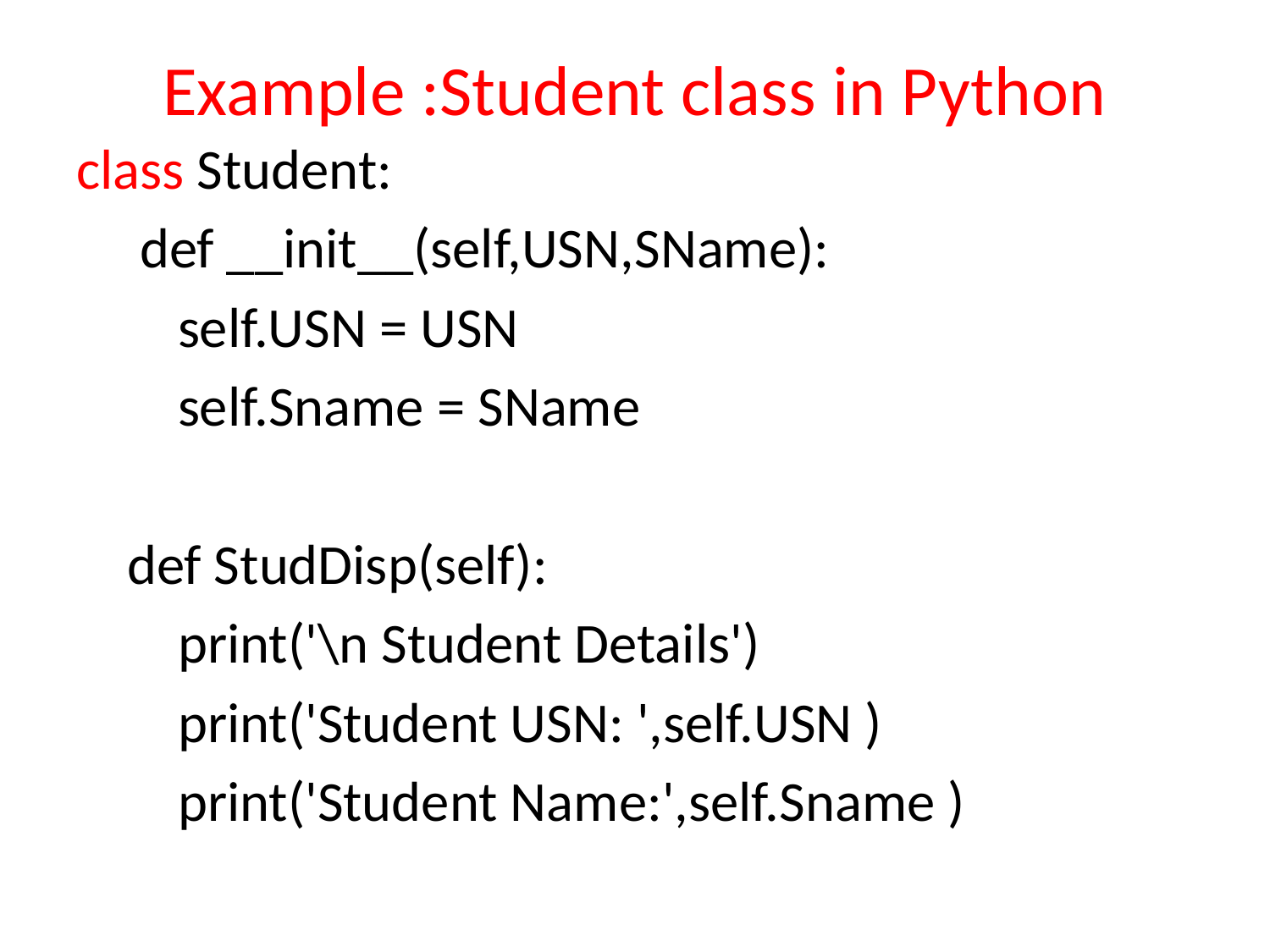

# Example :Student class in Python
class Student:
     def __init__(self,USN,SName):
        self.USN = USN
        self.Sname = SName

    def StudDisp(self):
        print('\n Student Details')
        print('Student USN: ',self.USN )
        print('Student Name:',self.Sname )